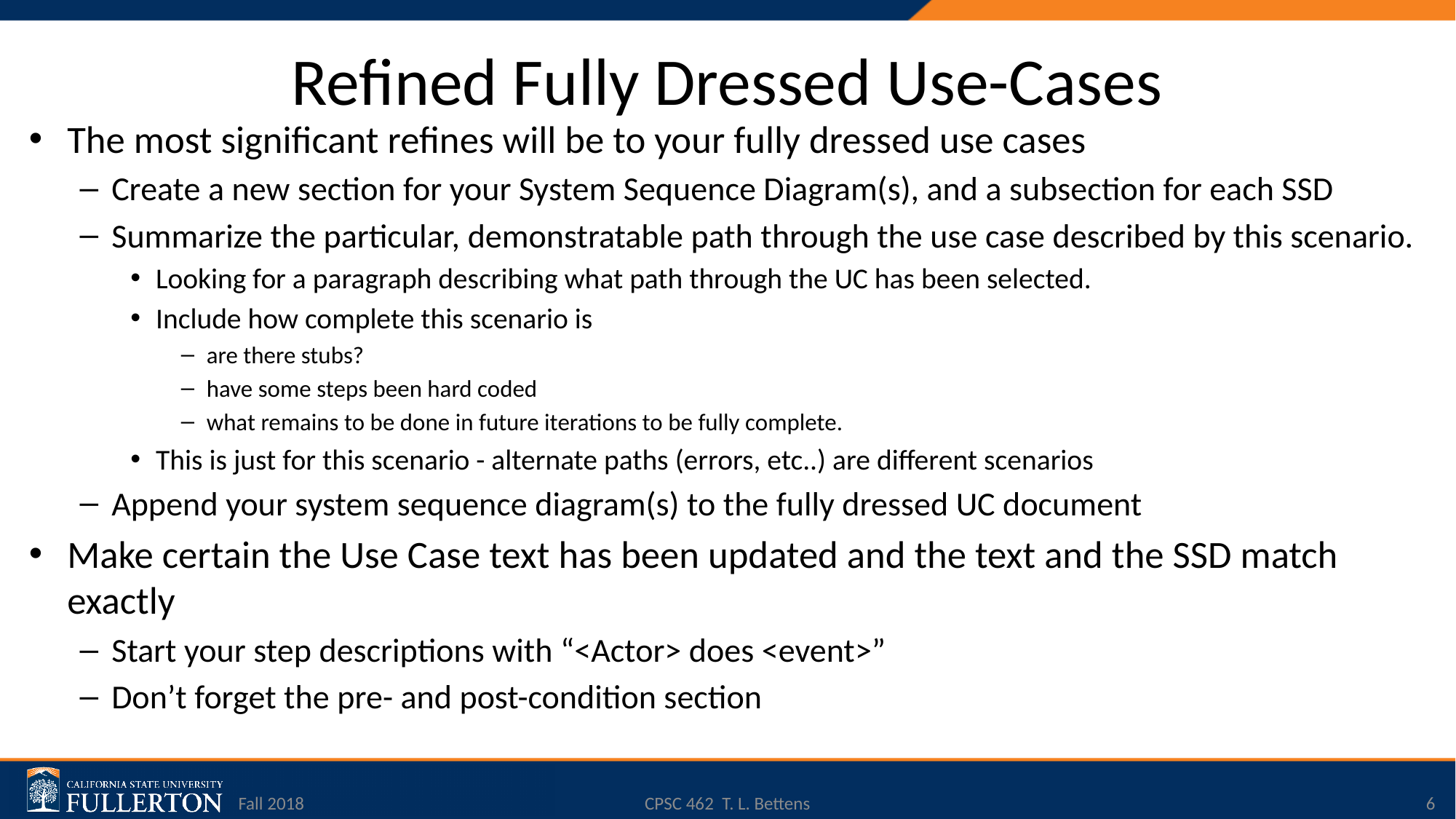

# Refined Fully Dressed Use-Cases
The most significant refines will be to your fully dressed use cases
Create a new section for your System Sequence Diagram(s), and a subsection for each SSD
Summarize the particular, demonstratable path through the use case described by this scenario.
Looking for a paragraph describing what path through the UC has been selected.
Include how complete this scenario is
are there stubs?
have some steps been hard coded
what remains to be done in future iterations to be fully complete.
This is just for this scenario - alternate paths (errors, etc..) are different scenarios
Append your system sequence diagram(s) to the fully dressed UC document
Make certain the Use Case text has been updated and the text and the SSD match exactly
Start your step descriptions with “<Actor> does <event>”
Don’t forget the pre- and post-condition section
Fall 2018
CPSC 462  T. L. Bettens
6